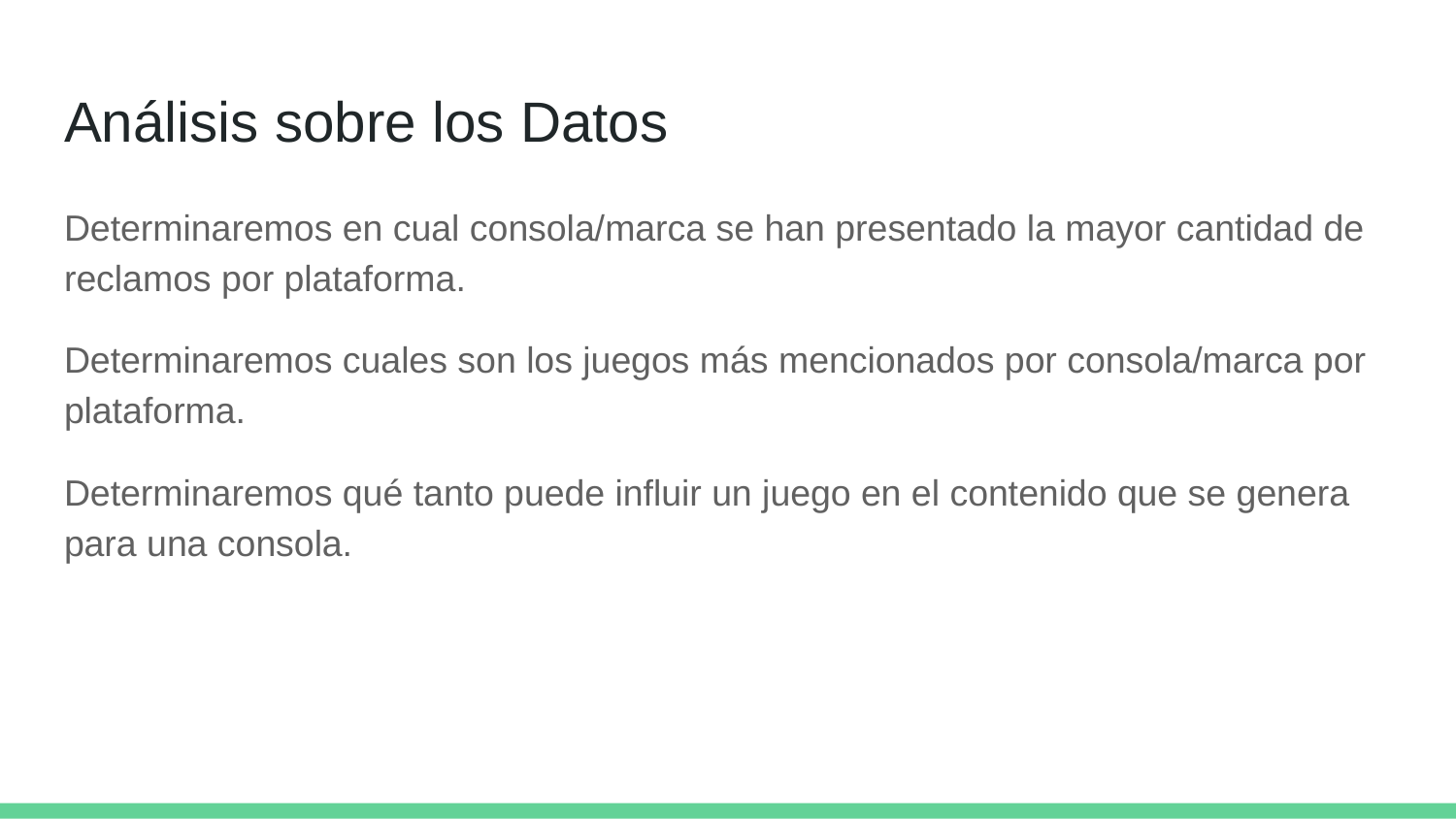

# Análisis sobre los Datos
Determinaremos en cual consola/marca se han presentado la mayor cantidad de reclamos por plataforma.
Determinaremos cuales son los juegos más mencionados por consola/marca por plataforma.
Determinaremos qué tanto puede influir un juego en el contenido que se genera para una consola.